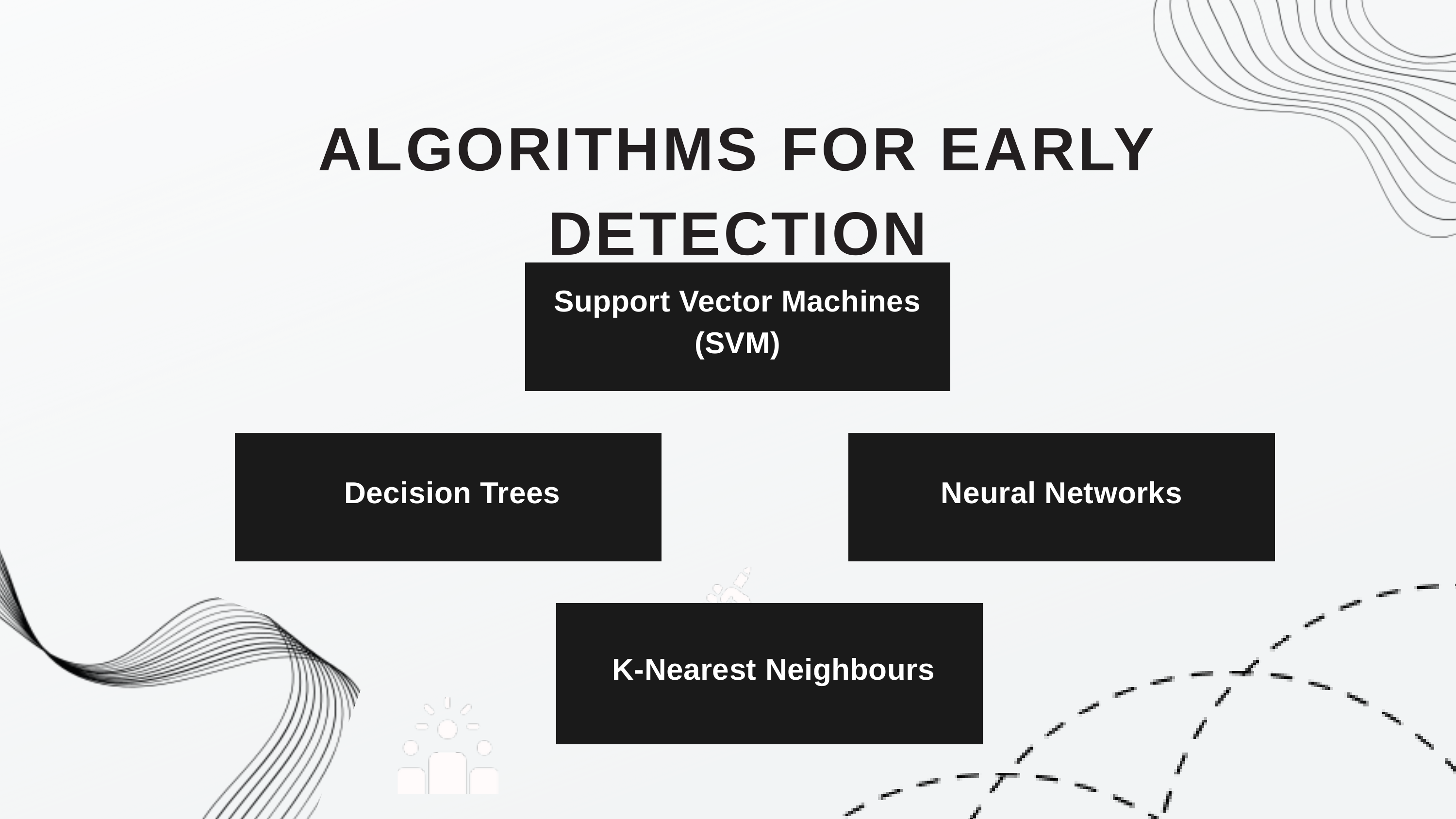

ALGORITHMS FOR EARLY DETECTION

Support Vector Machines (SVM)

 Decision Trees

Neural Networks

 K-Nearest Neighbours